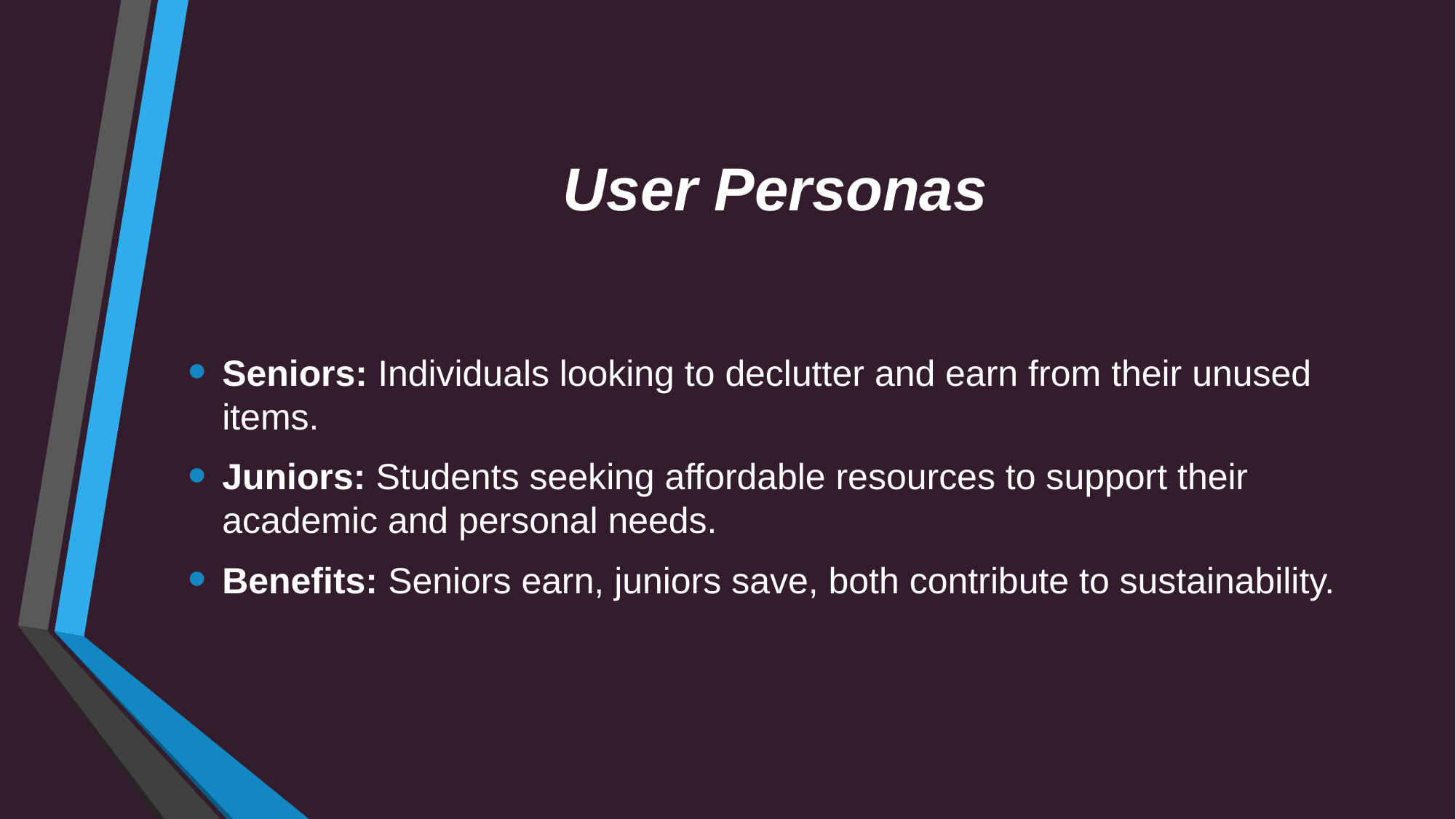

# User Personas
Seniors: Individuals looking to declutter and earn from their unused items.
Juniors: Students seeking affordable resources to support their academic and personal needs.
Benefits: Seniors earn, juniors save, both contribute to sustainability.